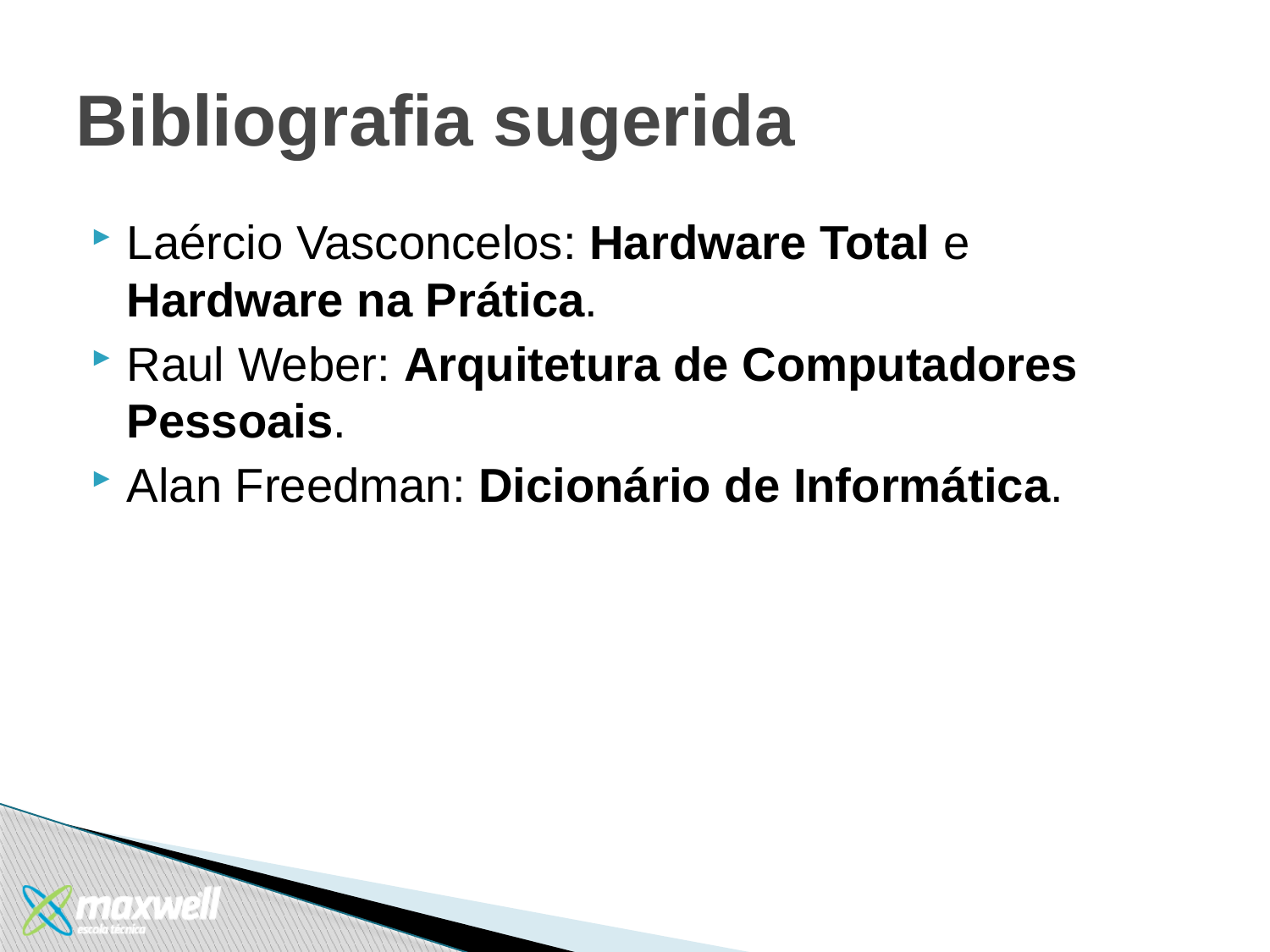

# Bibliografia sugerida
Laércio Vasconcelos: Hardware Total e Hardware na Prática.
Raul Weber: Arquitetura de Computadores Pessoais.
Alan Freedman: Dicionário de Informática.